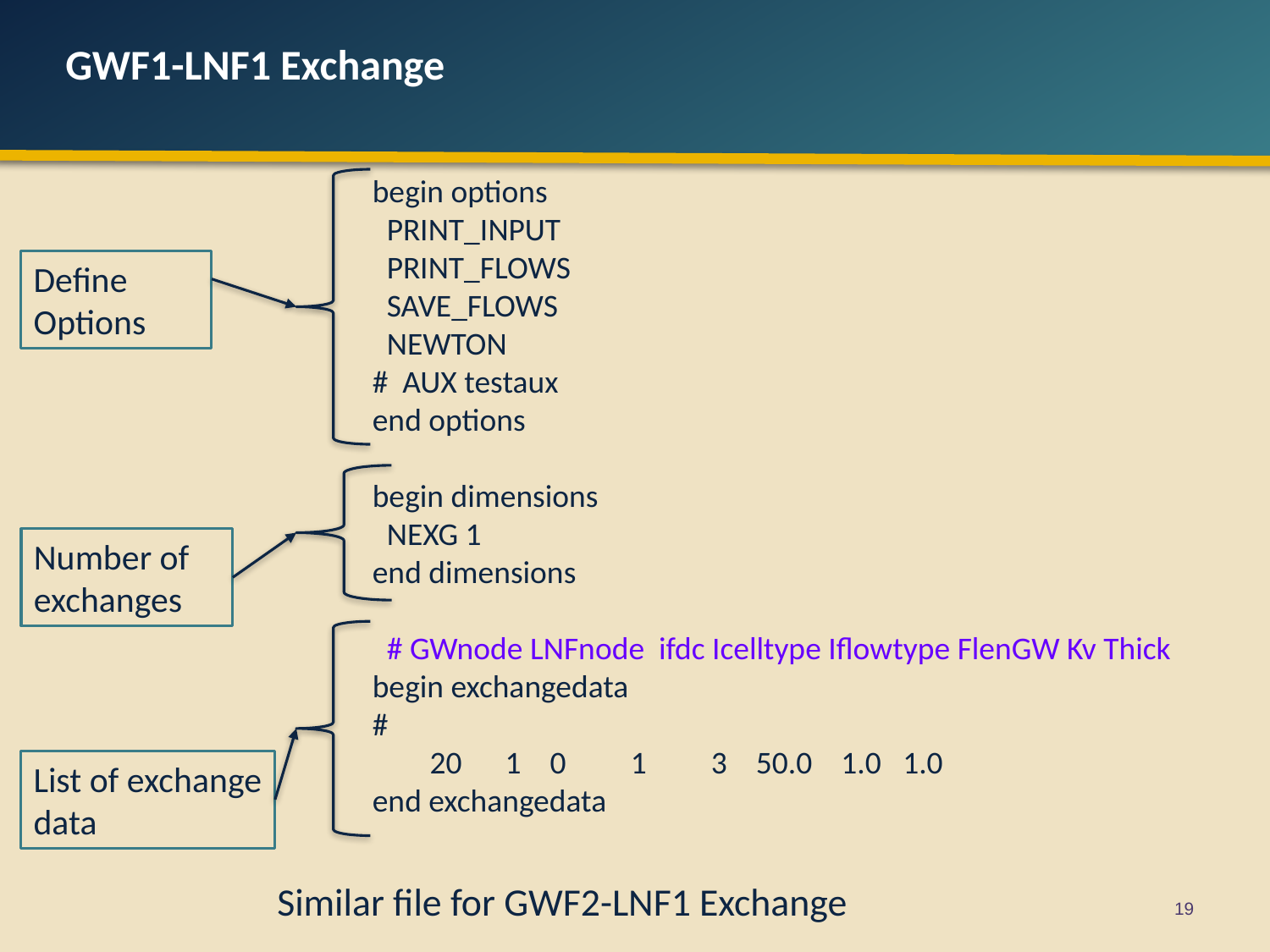

GWF1-LNF1 Exchange

begin options
  PRINT_INPUT
  PRINT_FLOWS
  SAVE_FLOWS
  NEWTON
#  AUX testaux
end options

begin dimensions
  NEXG 1
end dimensions

  # GWnode LNFnode  ifdc Icelltype Iflowtype FlenGW Kv Thick
begin exchangedata
#
        20      1    0         1         3    50.0    1.0   1.0
end exchangedata

Define Options

Number of exchanges

List of exchange data
Similar file for GWF2-LNF1 Exchange
19